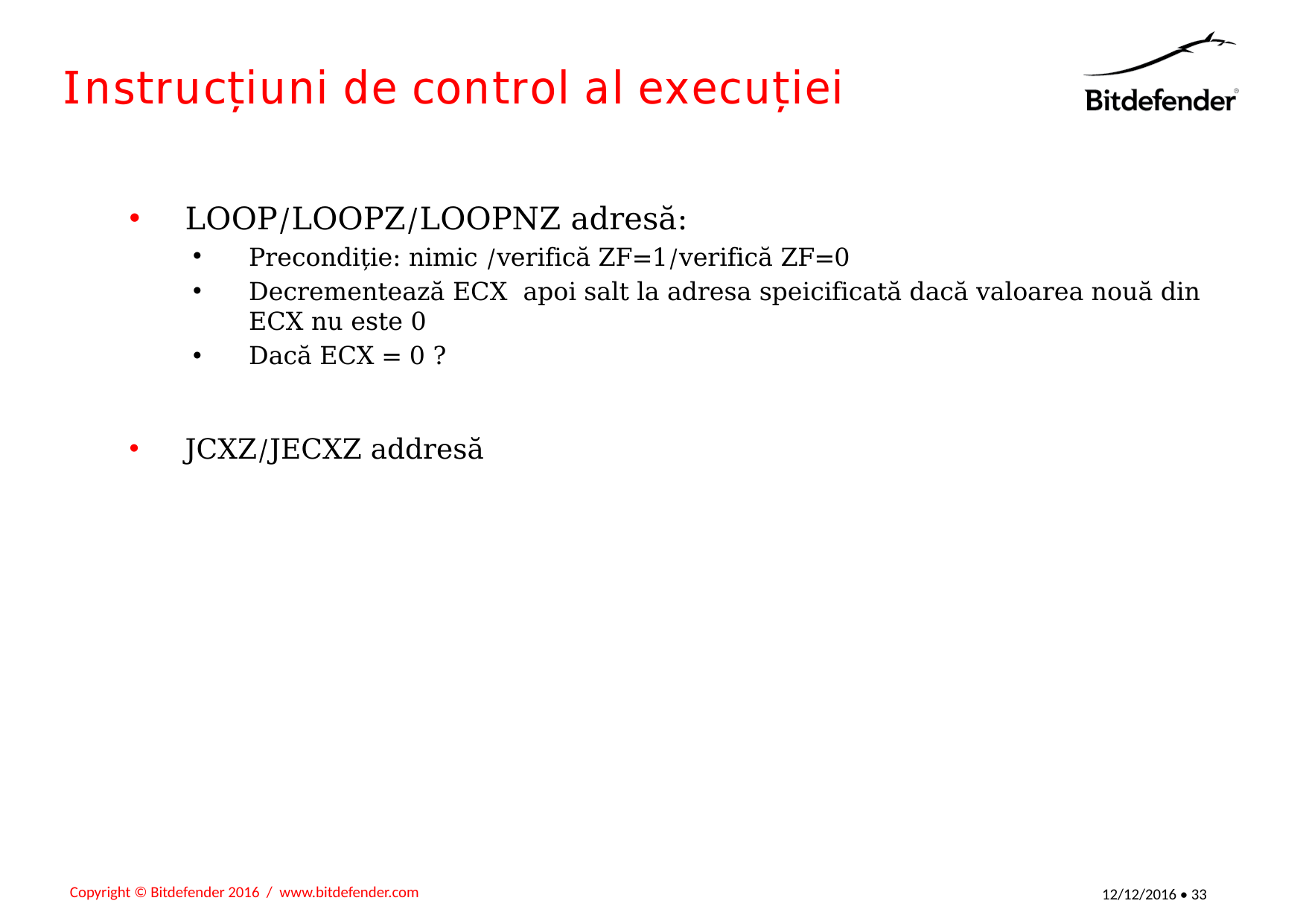

# Instrucțiuni de control al execuției
LOOP/LOOPZ/LOOPNZ adresă:
Precondiție: nimic /verifică ZF=1/verifică ZF=0
Decrementează ECX  apoi salt la adresa speicificată dacă valoarea nouă din ECX nu este 0
Dacă ECX = 0 ?

JCXZ/JECXZ addresă